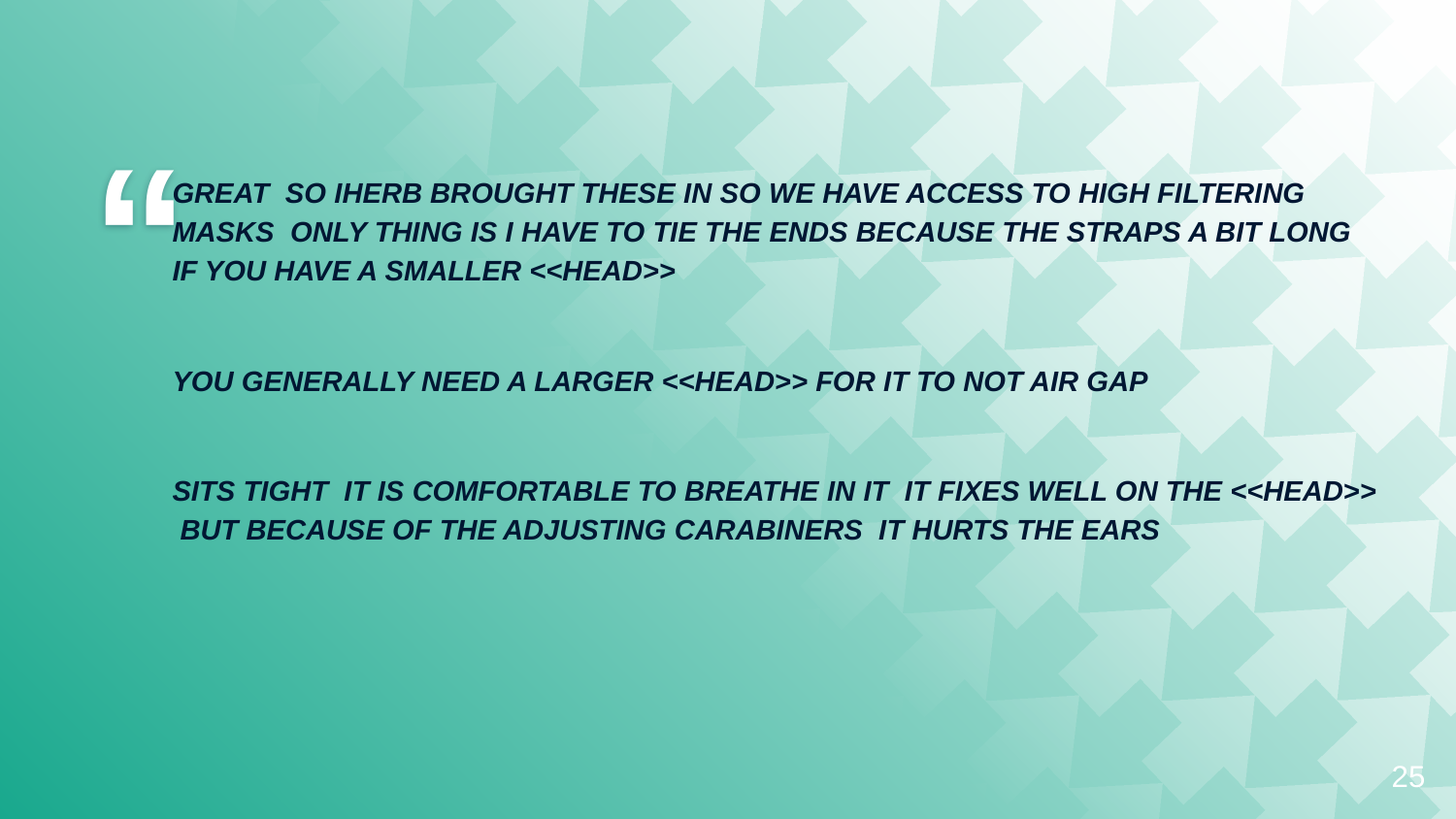

GREAT  SO IHERB BROUGHT THESE IN SO WE HAVE ACCESS TO HIGH FILTERING MASKS  ONLY THING IS I HAVE TO TIE THE ENDS BECAUSE THE STRAPS A BIT LONG IF YOU HAVE A SMALLER <<HEAD>>

YOU GENERALLY NEED A LARGER <<HEAD>> FOR IT TO NOT AIR GAP

SITS TIGHT  IT IS COMFORTABLE TO BREATHE IN IT  IT FIXES WELL ON THE <<HEAD>>  BUT BECAUSE OF THE ADJUSTING CARABINERS  IT HURTS THE EARS
25